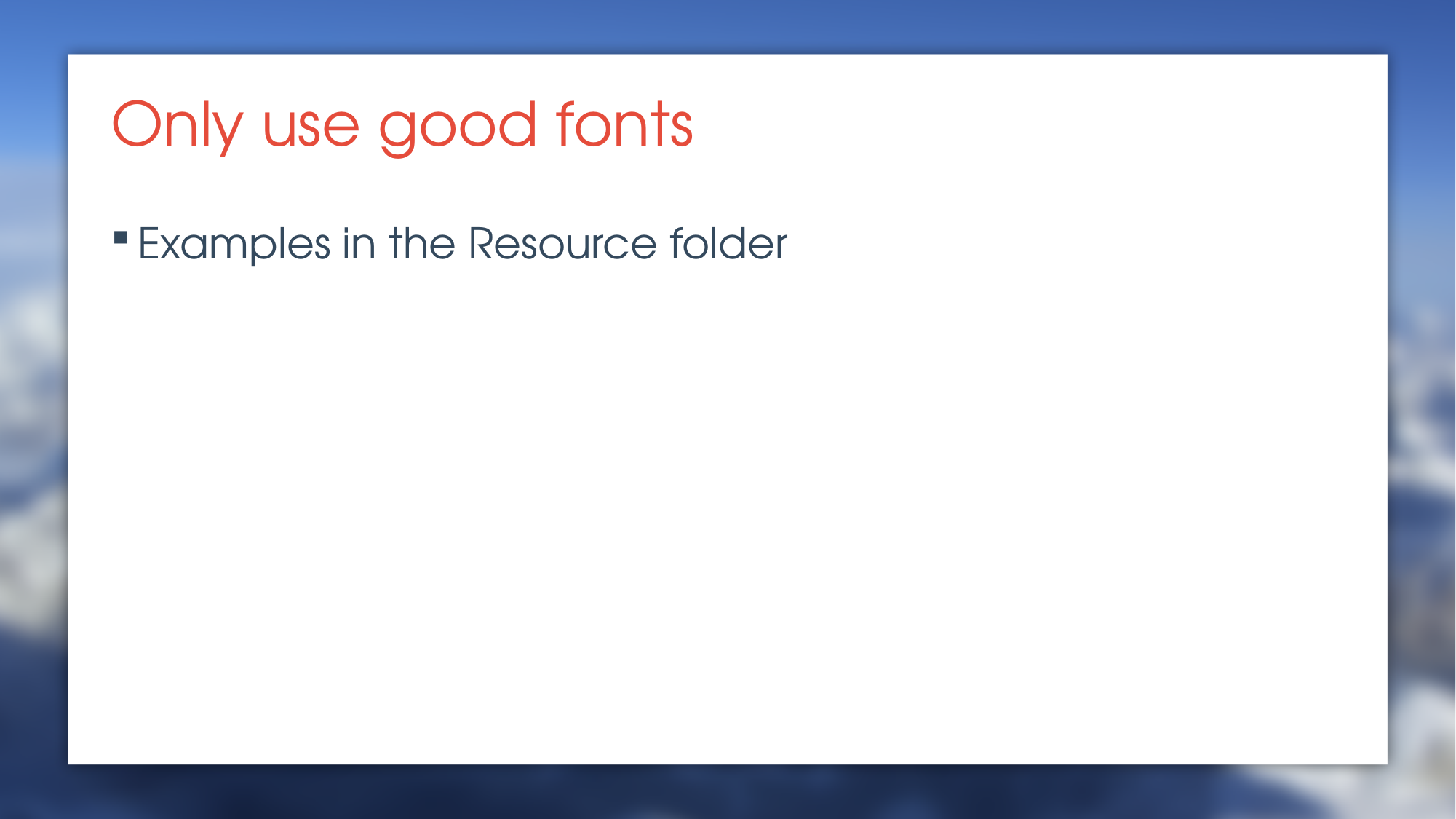

# Only use good fonts
Examples in the Resource folder